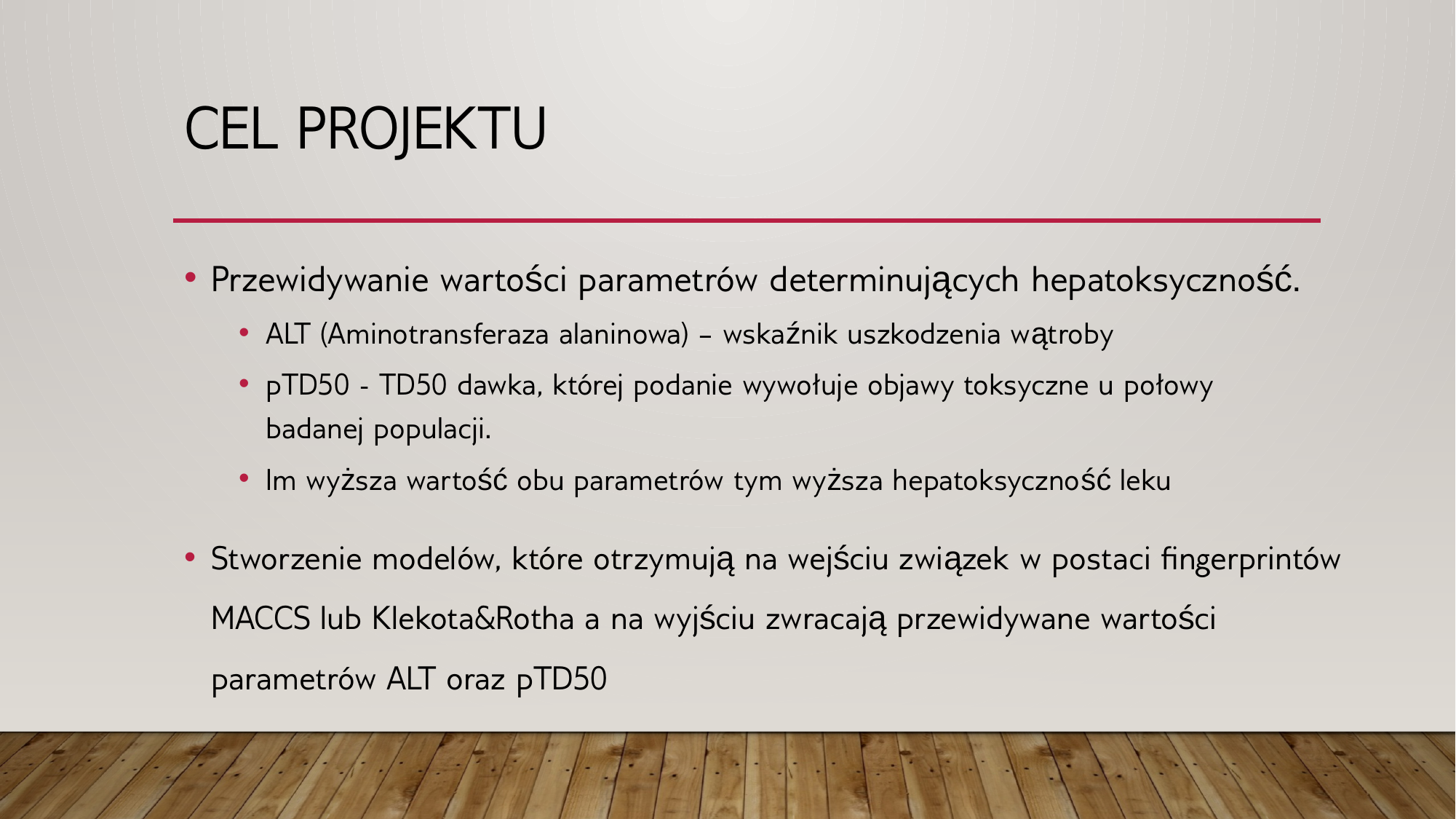

# Cel Projektu
Przewidywanie wartości parametrów determinujących hepatoksyczność.
ALT (Aminotransferaza alaninowa) – wskaźnik uszkodzenia wątroby
pTD50 - TD50 dawka, której podanie wywołuje objawy toksyczne u połowy badanej populacji.
Im wyższa wartość obu parametrów tym wyższa hepatoksyczność leku

Stworzenie modelów, które otrzymują na wejściu związek w postaci fingerprintów MACCS lub Klekota&Rotha a na wyjściu zwracają przewidywane wartości parametrów ALT oraz pTD50